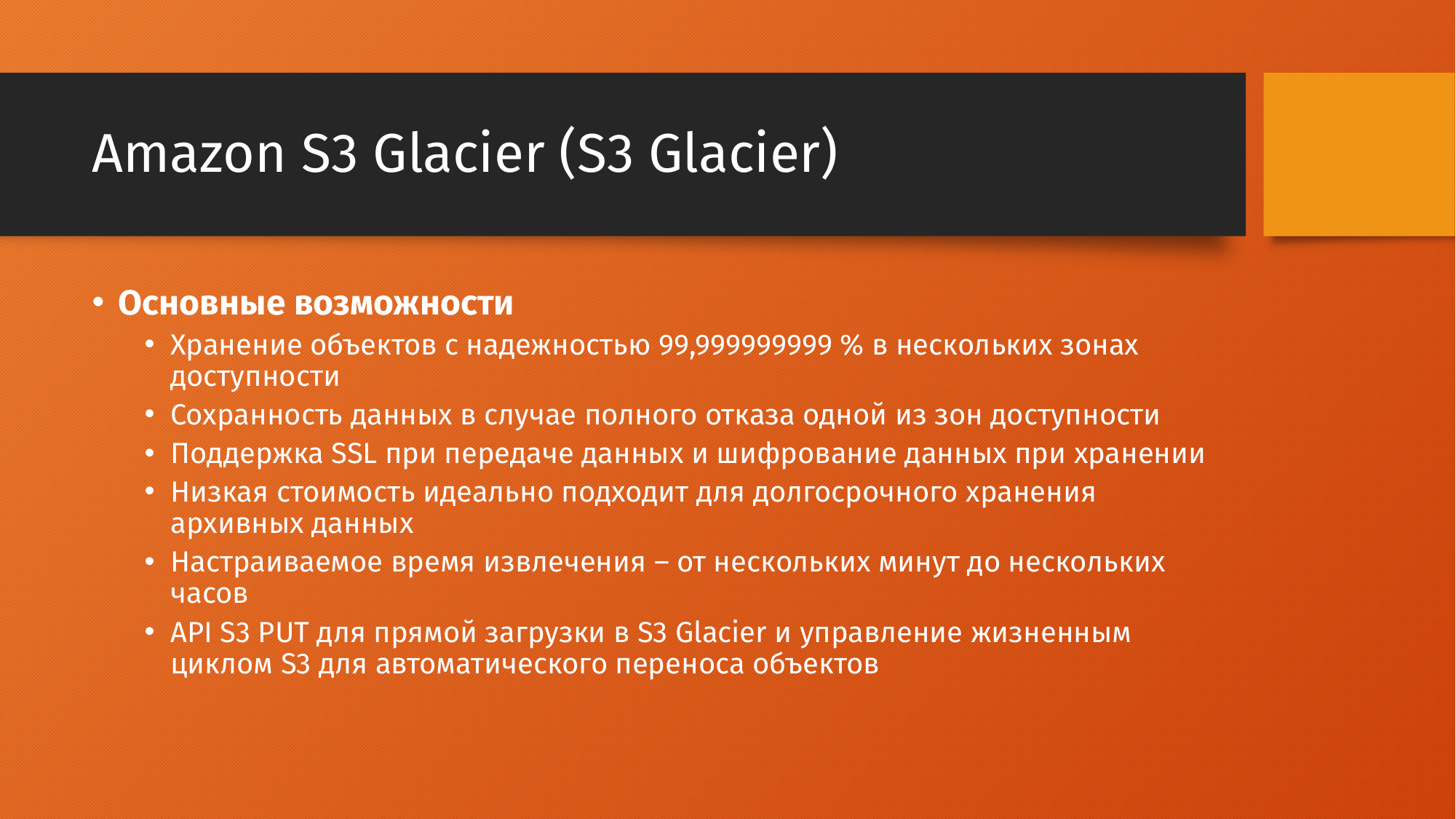

# Amazon S3 Glacier (S3 Glacier)
Основные возможности
Хранение объектов с надежностью 99,999999999 % в нескольких зонах доступности
Сохранность данных в случае полного отказа одной из зон доступности
Поддержка SSL при передаче данных и шифрование данных при хранении
Низкая стоимость идеально подходит для долгосрочного хранения архивных данных
Настраиваемое время извлечения – от нескольких минут до нескольких часов
API S3 PUT для прямой загрузки в S3 Glacier и управление жизненным циклом S3 для автоматического переноса объектов